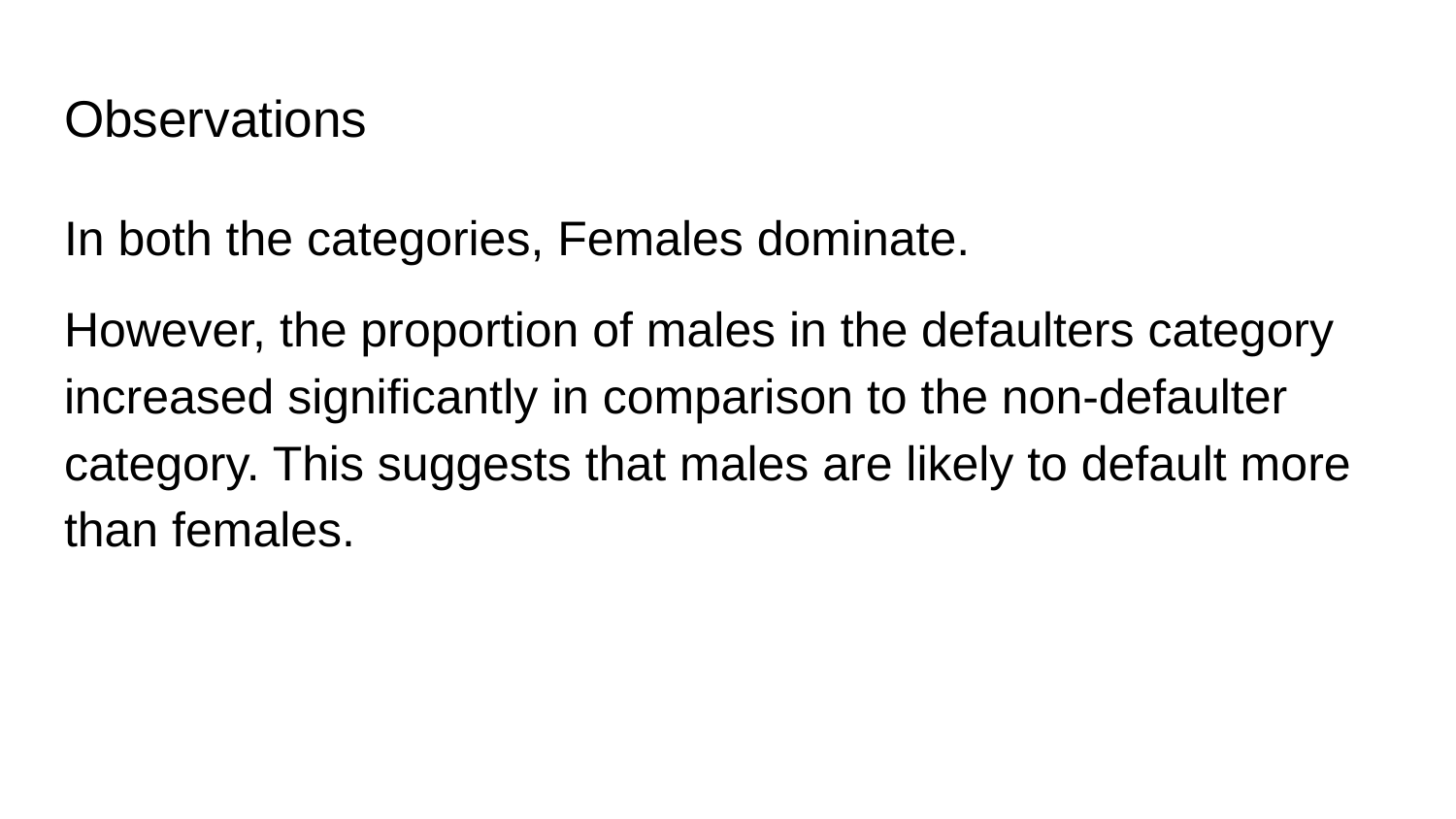

# Observations
In both the categories, Females dominate.
However, the proportion of males in the defaulters category increased significantly in comparison to the non-defaulter category. This suggests that males are likely to default more than females.